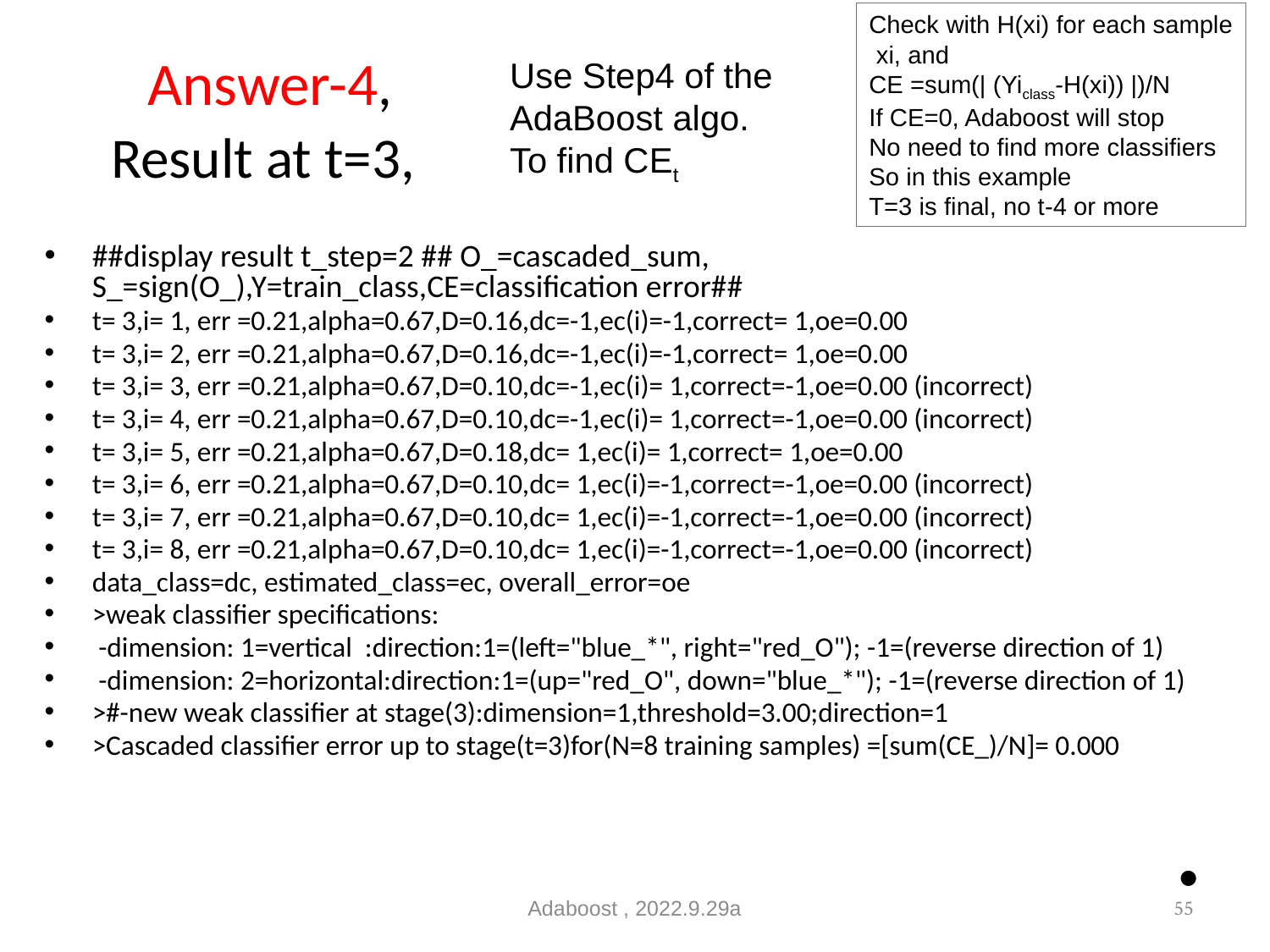

Check with H(xi) for each sample
 xi, and
CE =sum(| (Yiclass-H(xi)) |)/N
If CE=0, Adaboost will stop
No need to find more classifiers
So in this example
T=3 is final, no t-4 or more
# Answer-4, Result at t=3,
Use Step4 of the AdaBoost algo.
To find CEt
##display result t_step=2 ## O_=cascaded_sum, S_=sign(O_),Y=train_class,CE=classification error##
t= 3,i= 1, err =0.21,alpha=0.67,D=0.16,dc=-1,ec(i)=-1,correct= 1,oe=0.00
t= 3,i= 2, err =0.21,alpha=0.67,D=0.16,dc=-1,ec(i)=-1,correct= 1,oe=0.00
t= 3,i= 3, err =0.21,alpha=0.67,D=0.10,dc=-1,ec(i)= 1,correct=-1,oe=0.00 (incorrect)
t= 3,i= 4, err =0.21,alpha=0.67,D=0.10,dc=-1,ec(i)= 1,correct=-1,oe=0.00 (incorrect)
t= 3,i= 5, err =0.21,alpha=0.67,D=0.18,dc= 1,ec(i)= 1,correct= 1,oe=0.00
t= 3,i= 6, err =0.21,alpha=0.67,D=0.10,dc= 1,ec(i)=-1,correct=-1,oe=0.00 (incorrect)
t= 3,i= 7, err =0.21,alpha=0.67,D=0.10,dc= 1,ec(i)=-1,correct=-1,oe=0.00 (incorrect)
t= 3,i= 8, err =0.21,alpha=0.67,D=0.10,dc= 1,ec(i)=-1,correct=-1,oe=0.00 (incorrect)
data_class=dc, estimated_class=ec, overall_error=oe
>weak classifier specifications:
 -dimension: 1=vertical  :direction:1=(left="blue_*", right="red_O"); -1=(reverse direction of 1)
 -dimension: 2=horizontal:direction:1=(up="red_O", down="blue_*"); -1=(reverse direction of 1)
>#-new weak classifier at stage(3):dimension=1,threshold=3.00;direction=1
>Cascaded classifier error up to stage(t=3)for(N=8 training samples) =[sum(CE_)/N]= 0.000

Adaboost , 2022.9.29a
55